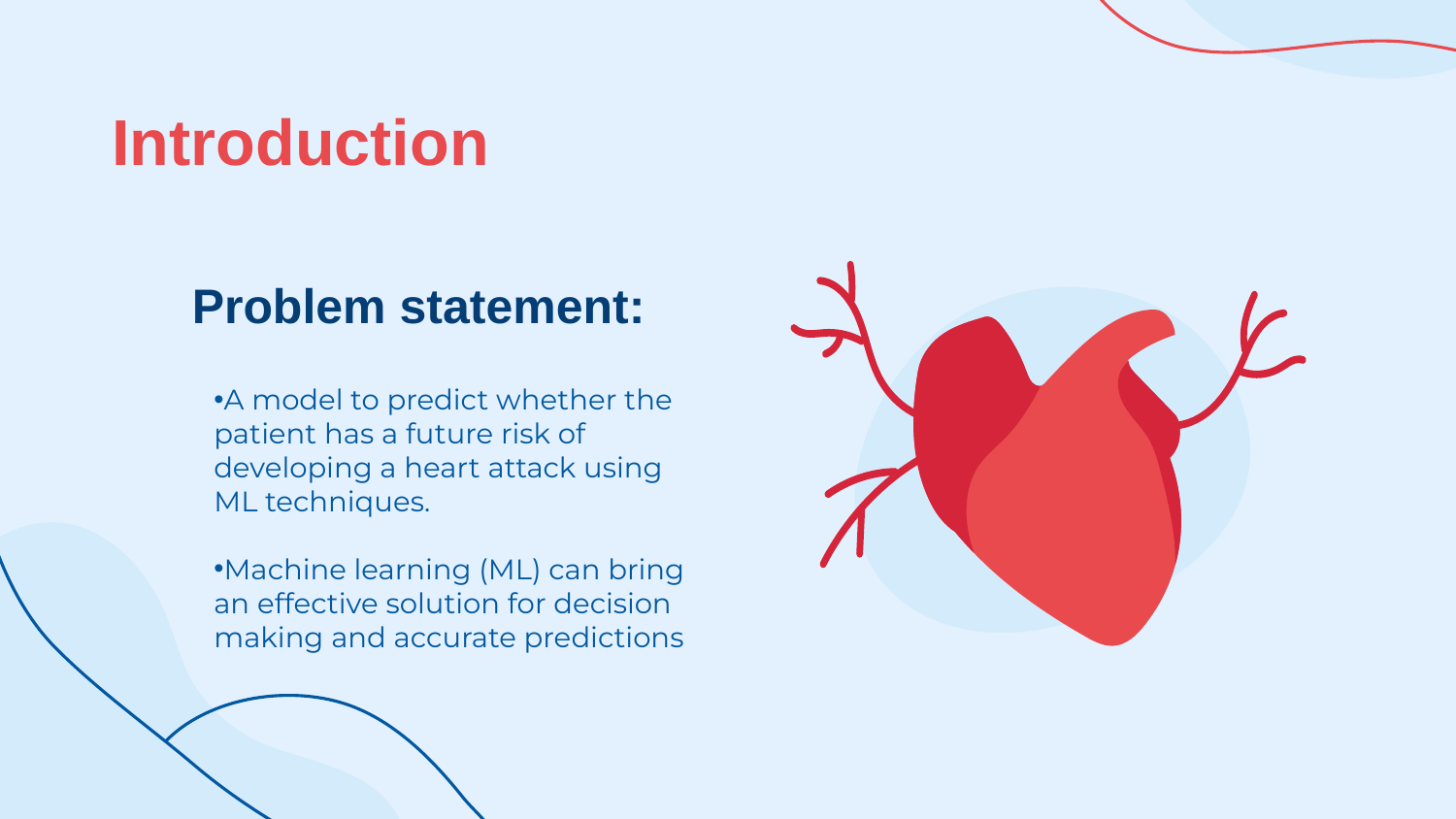

# Introduction
Problem statement:

A model to predict whether the patient has a future risk of developing a heart attack using ML techniques.

Machine learning (ML) can bring an effective solution for decision making and accurate predictions